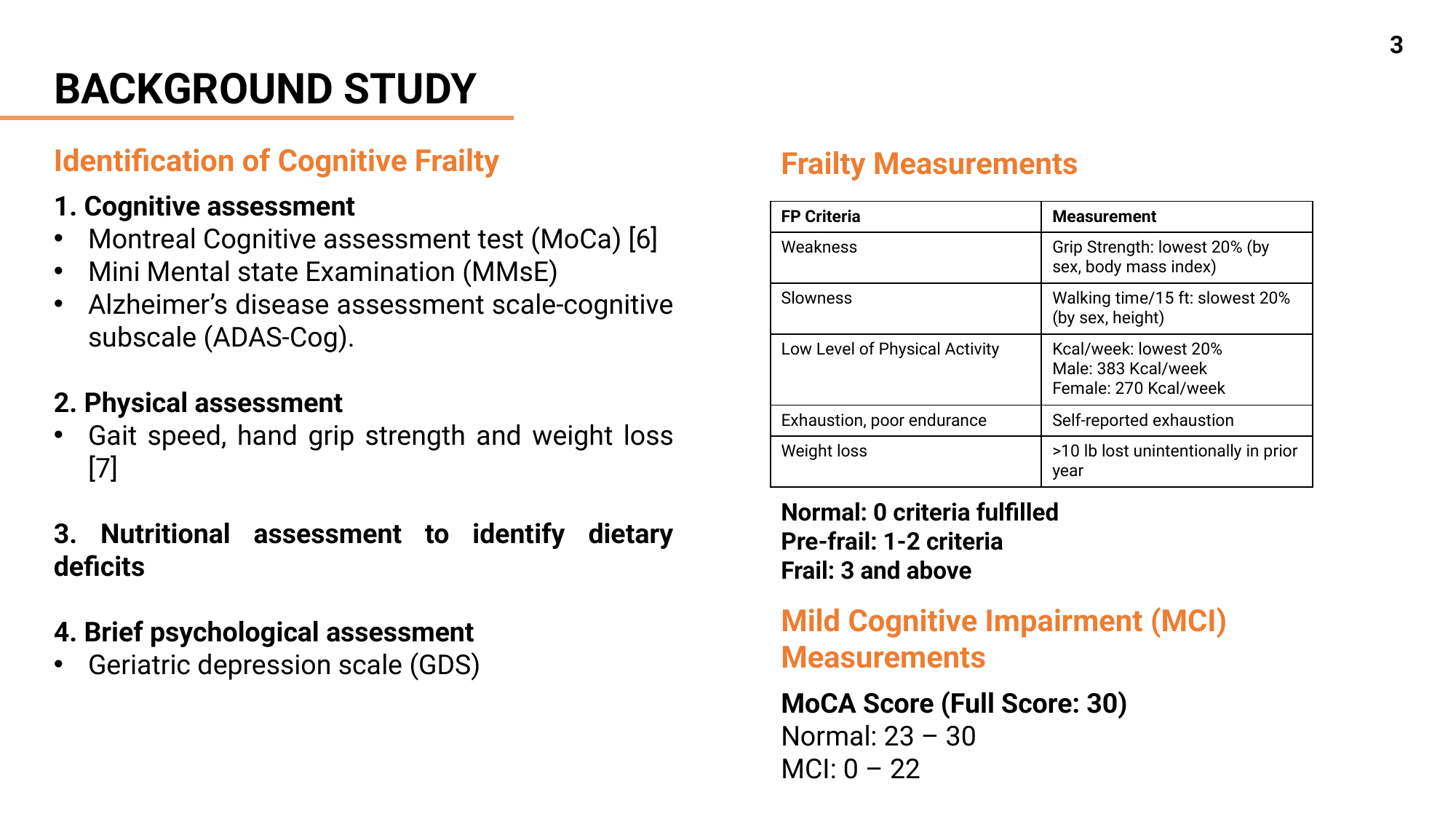

3
BACKGROUND STUDY
Identification of Cognitive Frailty
Frailty Measurements
1. Cognitive assessment
Montreal Cognitive assessment test (MoCa) [6]
Mini Mental state Examination (MMsE)
Alzheimer’s disease assessment scale-cognitive subscale (ADAS-Cog).

2. Physical assessment
Gait speed, hand grip strength and weight loss [7]

3. Nutritional assessment to identify dietary deficits

4. Brief psychological assessment
Geriatric depression scale (GDS)
| FP Criteria | Measurement |
| --- | --- |
| Weakness | Grip Strength: lowest 20% (by sex, body mass index) |
| Slowness | Walking time/15 ft: slowest 20% (by sex, height) |
| Low Level of Physical Activity | Kcal/week: lowest 20% Male: 383 Kcal/week Female: 270 Kcal/week |
| Exhaustion, poor endurance | Self-reported exhaustion |
| Weight loss | >10 lb lost unintentionally in prior year |
Normal: 0 criteria fulfilled
Pre-frail: 1-2 criteria
Frail: 3 and above
Mild Cognitive Impairment (MCI)
Measurements
MoCA Score (Full Score: 30)
Normal: 23 – 30
MCI: 0 – 22